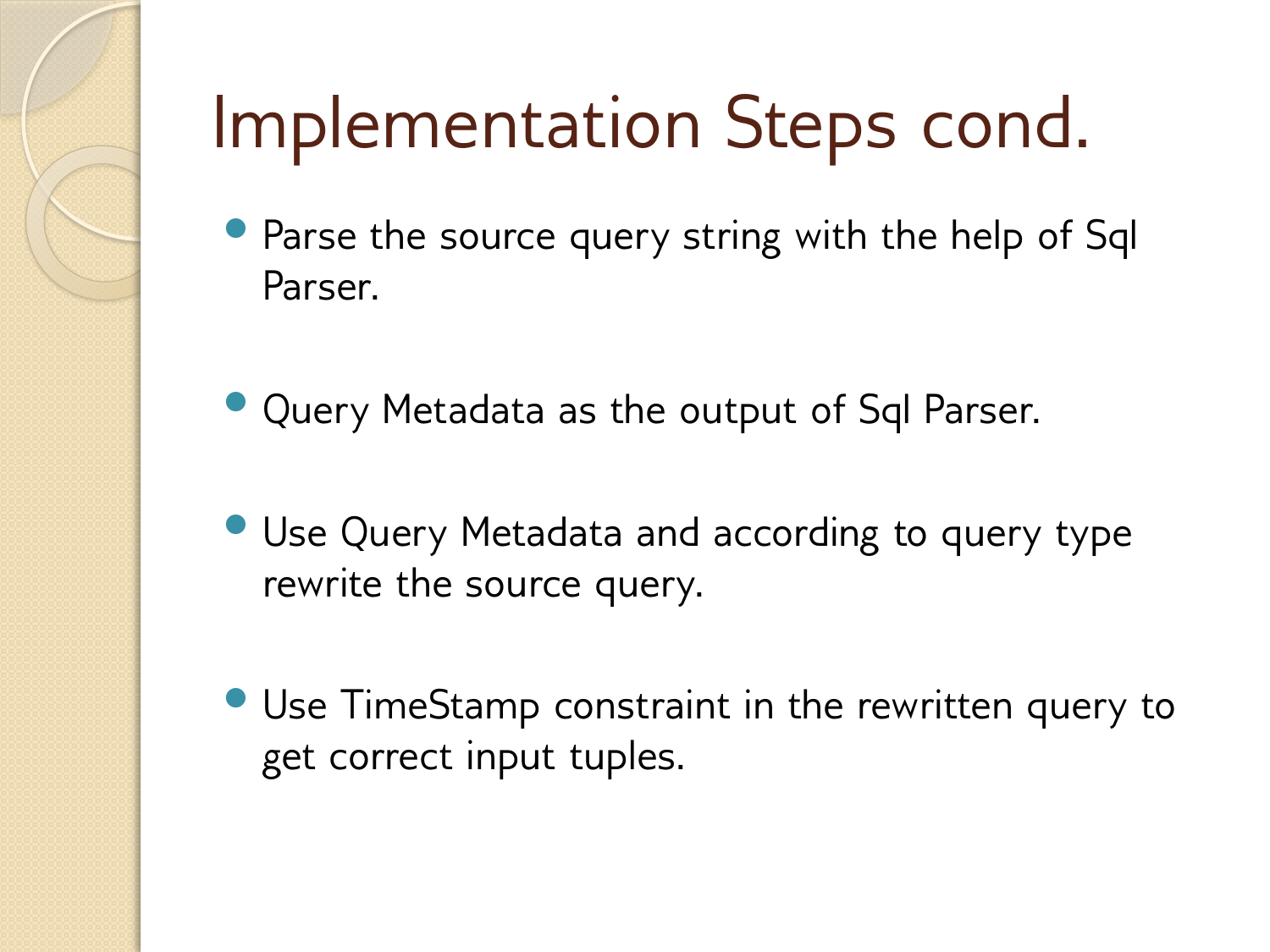

# Implementation Steps cond.
Parse the source query string with the help of Sql Parser.

Query Metadata as the output of Sql Parser.

Use Query Metadata and according to query type rewrite the source query.

Use TimeStamp constraint in the rewritten query to get correct input tuples.